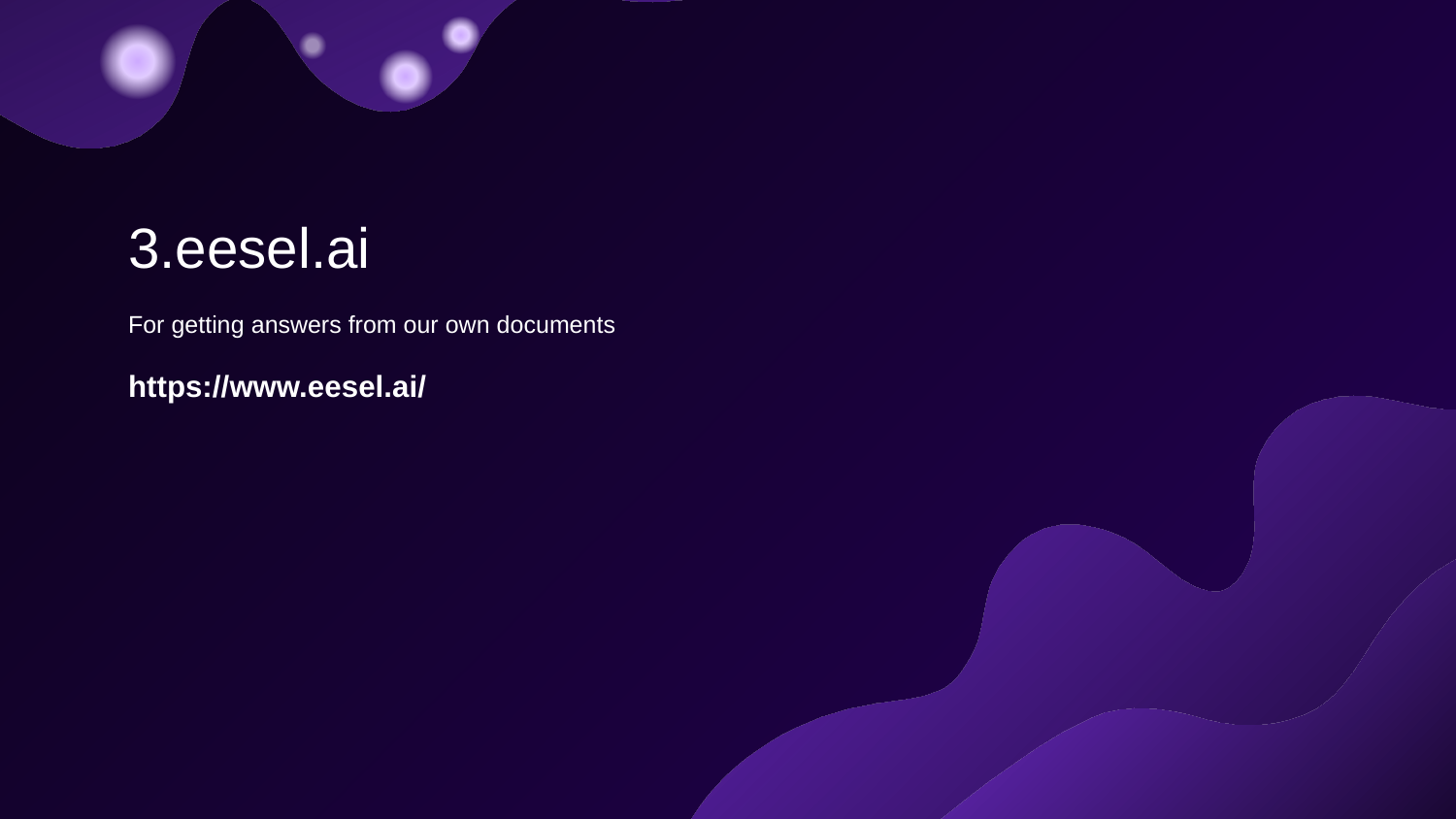

# 3.eesel.ai
For getting answers from our own documents

https://www.eesel.ai/